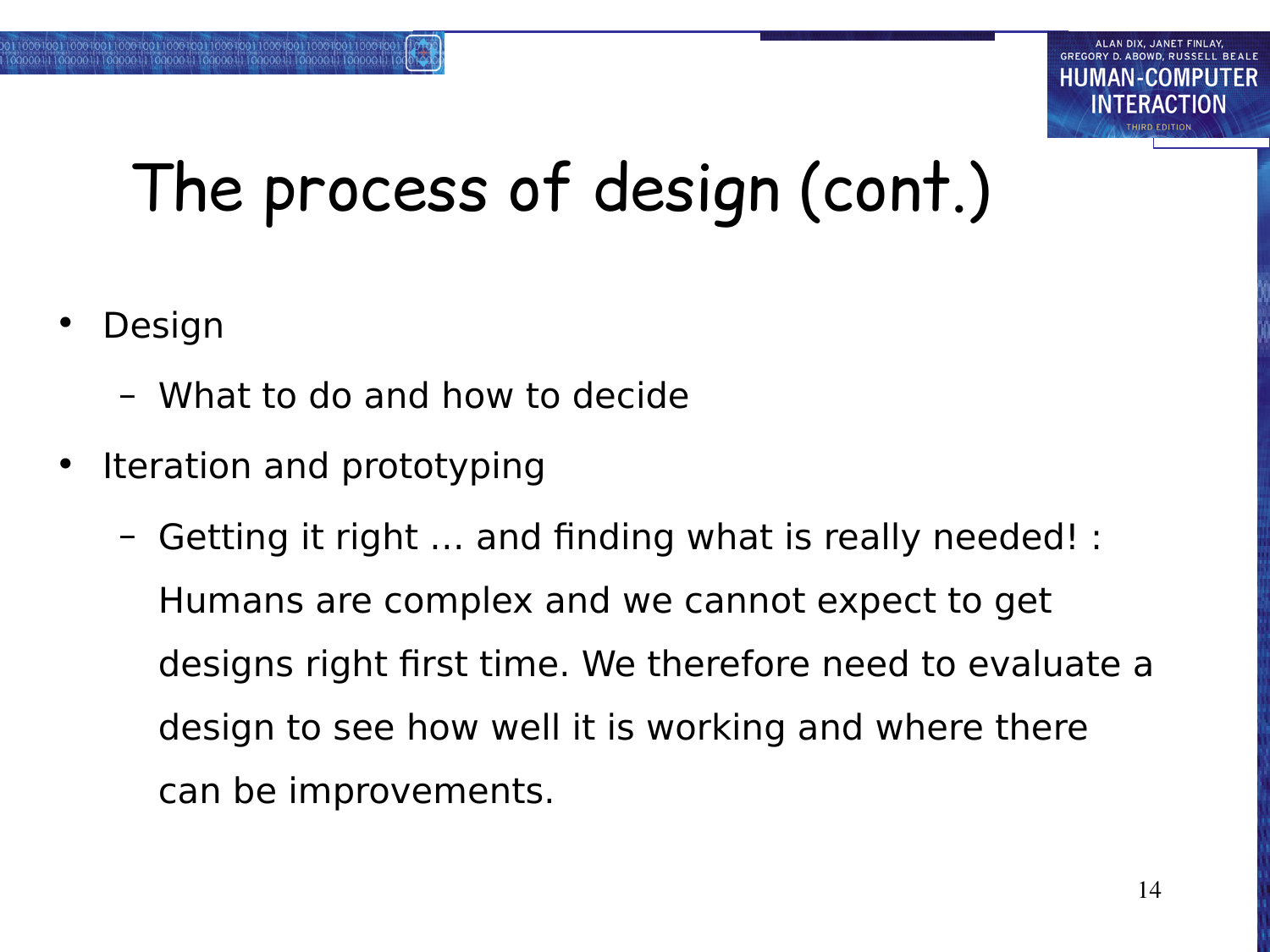

The process of design (cont.)
Design
What to do and how to decide
Iteration and prototyping
Getting it right … and finding what is really needed! : Humans are complex and we cannot expect to get designs right first time. We therefore need to evaluate a design to see how well it is working and where there can be improvements.
14